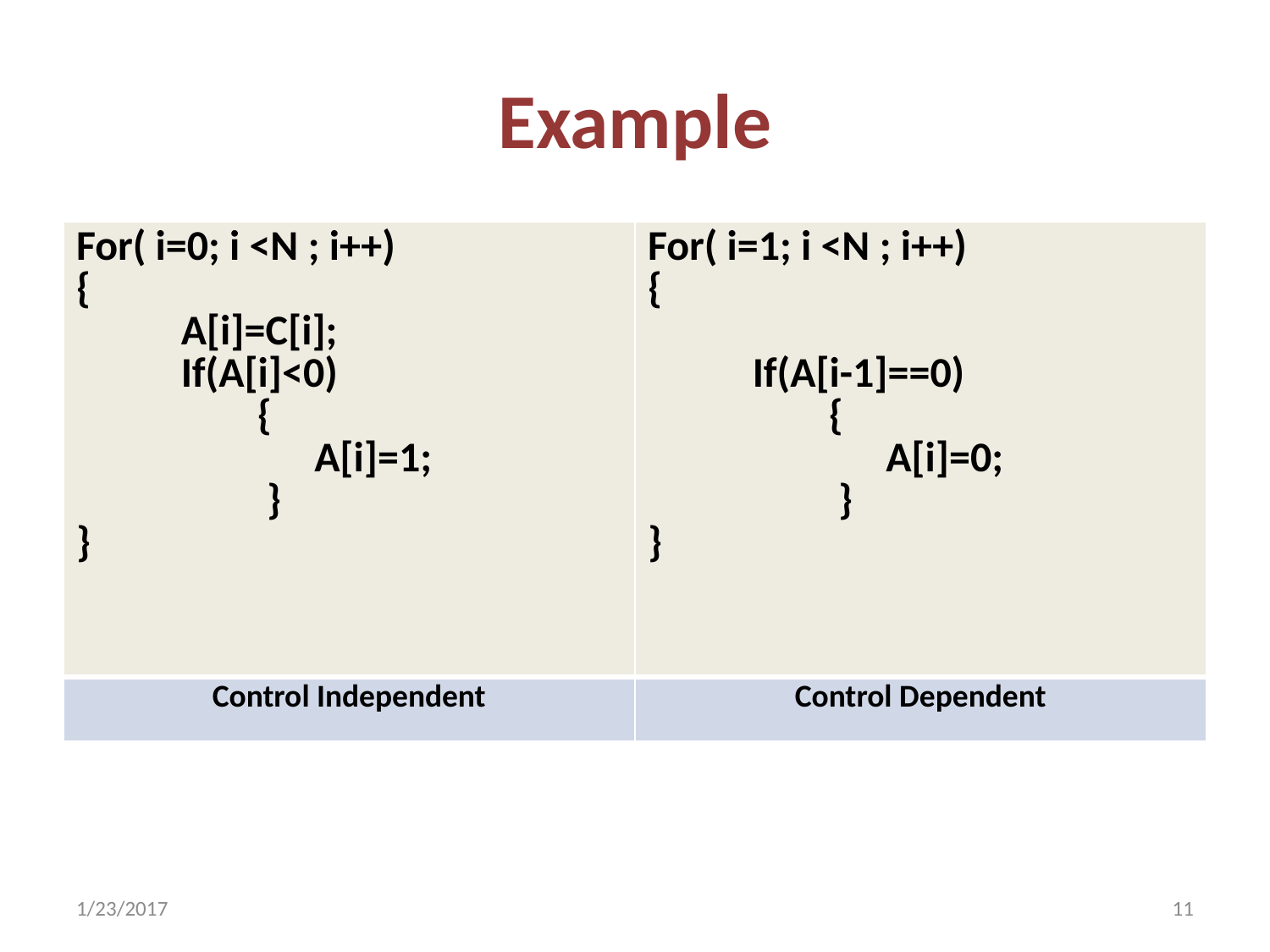

# Example
| For( i=0; i <N ; i++) { A[i]=C[i]; If(A[i]<0) { A[i]=1; } } | For( i=1; i <N ; i++) { If(A[i-1]==0) { A[i]=0; } } |
| --- | --- |
| Control Independent | Control Dependent |
1/23/2017
11